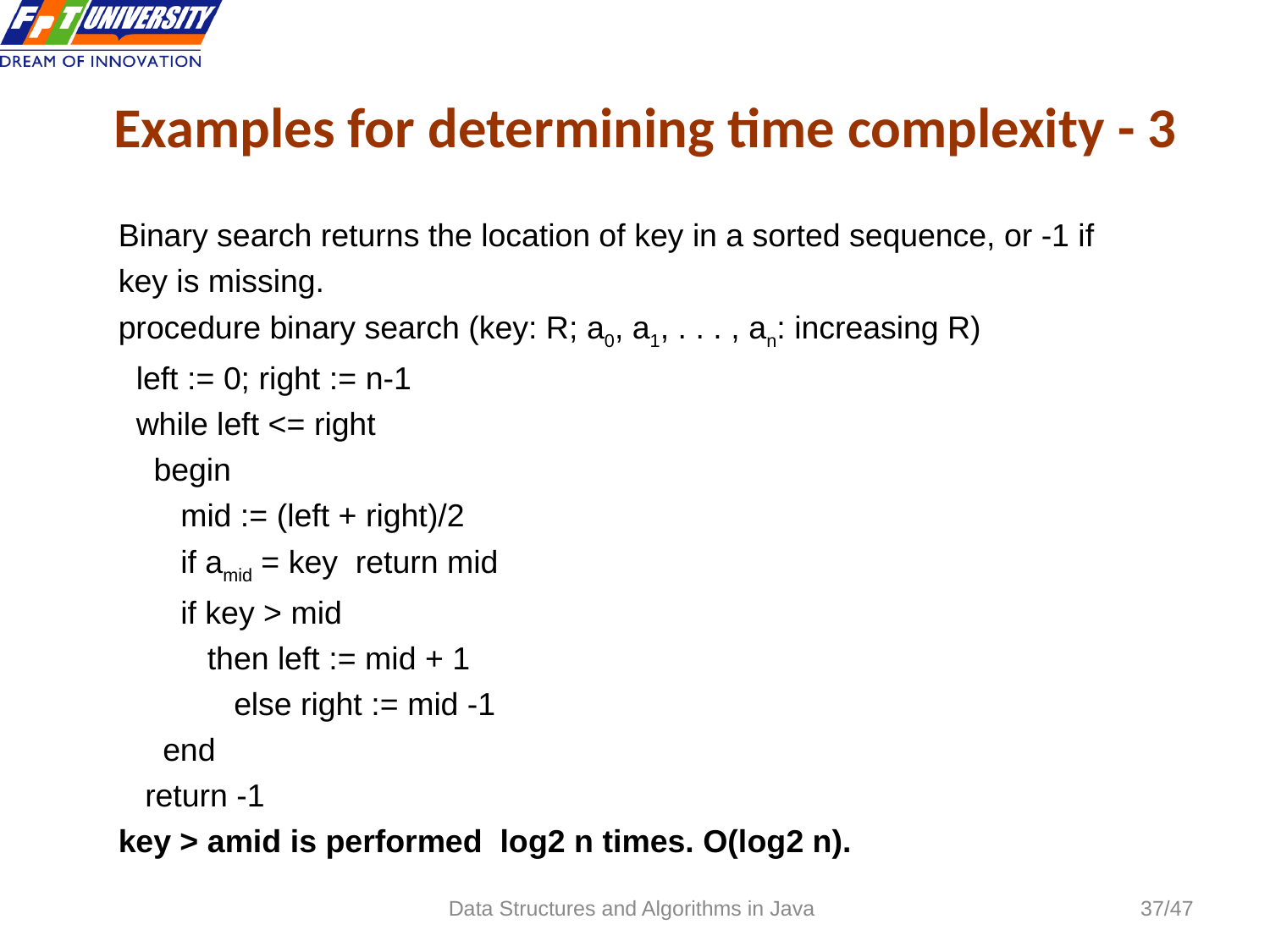

# Examples for determining time complexity - 3
Binary search returns the location of key in a sorted sequence, or -1 if key is missing.
procedure binary search (key: R; a0, a1, . . . , an: increasing R)
  left := 0; right := n-1
  while left <= right
    begin
       mid := (left + right)/2
       if amid = key  return mid
       if key > mid
          then left := mid + 1
             else right := mid -1
     end
   return -1
key > amid is performed  log2 n times. O(log2 n).
Data Structures and Algorithms in Java
37/47